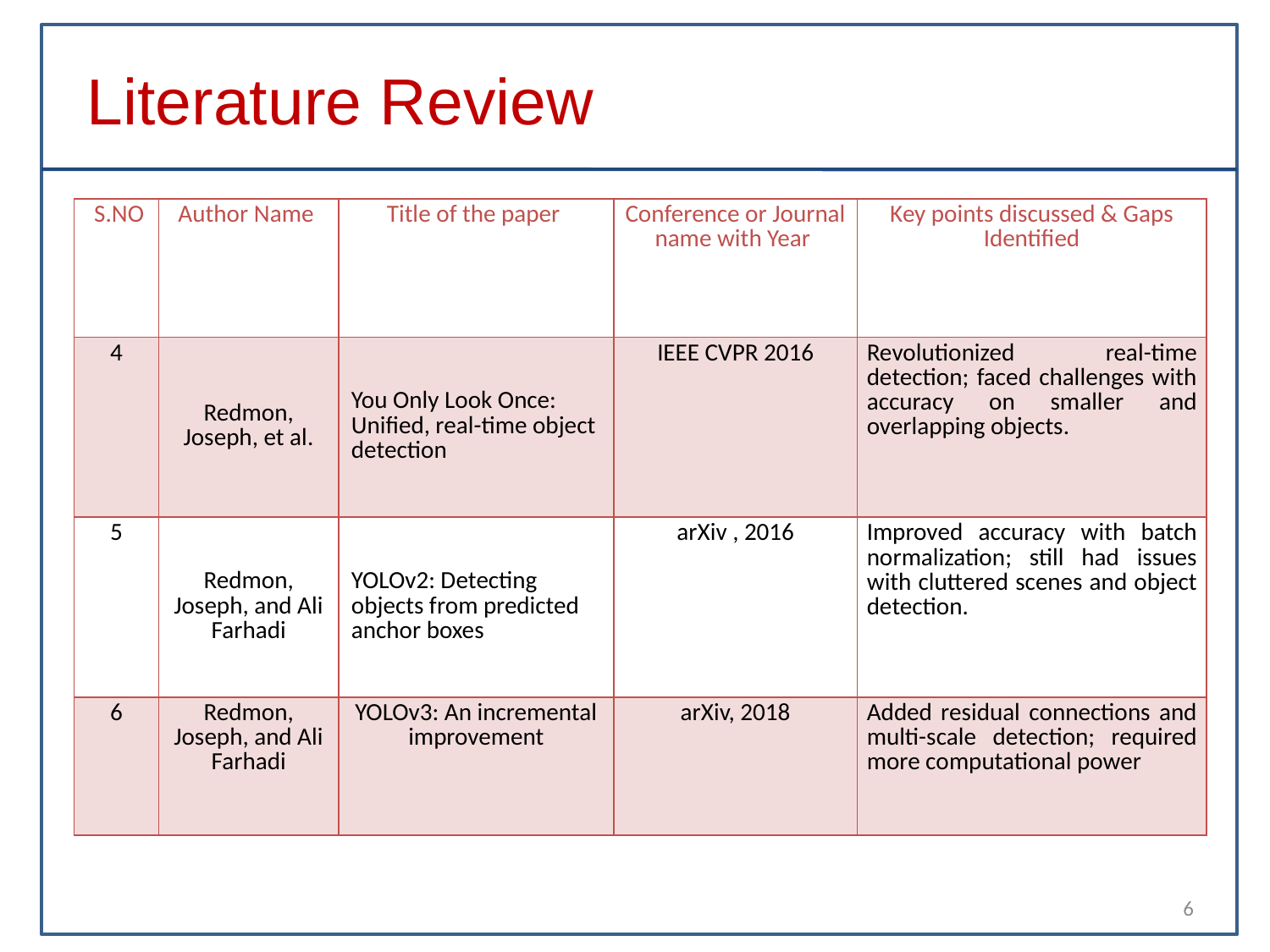

Literature Review
| S.NO | Author Name | Title of the paper | Conference or Journal name with Year | Key points discussed & Gaps Identified |
| --- | --- | --- | --- | --- |
| 4 | Redmon, Joseph, et al. | You Only Look Once: Unified, real-time object detection | IEEE CVPR 2016 | Revolutionized real-time detection; faced challenges with accuracy on smaller and overlapping objects. |
| 5 | Redmon, Joseph, and Ali Farhadi | YOLOv2: Detecting objects from predicted anchor boxes | arXiv , 2016 | Improved accuracy with batch normalization; still had issues with cluttered scenes and object detection. |
| 6 | Redmon, Joseph, and Ali Farhadi | YOLOv3: An incremental improvement | arXiv, 2018 | Added residual connections and multi-scale detection; required more computational power |
6